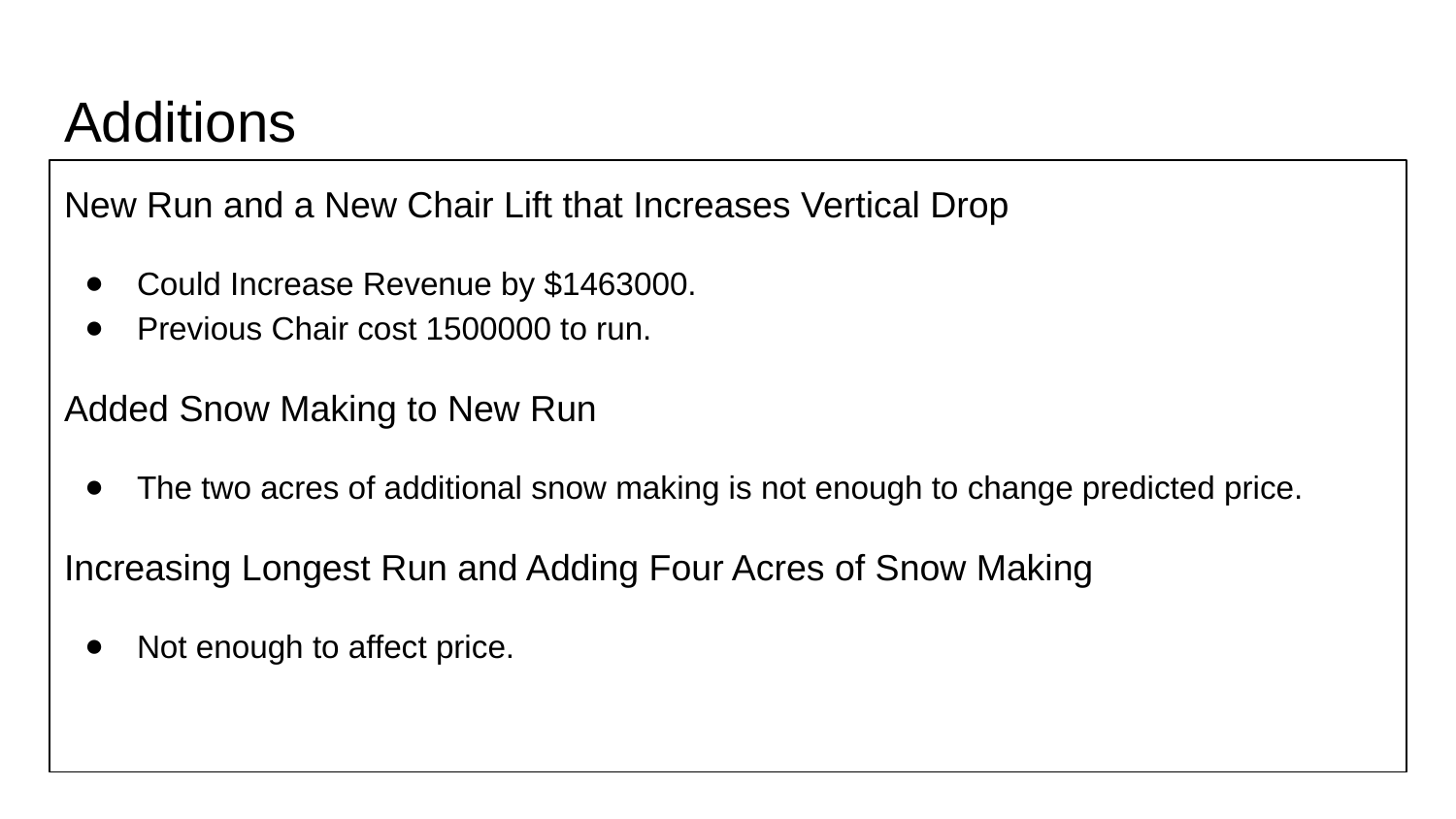

# Additions
New Run and a New Chair Lift that Increases Vertical Drop
Could Increase Revenue by $1463000.
Previous Chair cost 1500000 to run.
Added Snow Making to New Run
The two acres of additional snow making is not enough to change predicted price.
Increasing Longest Run and Adding Four Acres of Snow Making
Not enough to affect price.